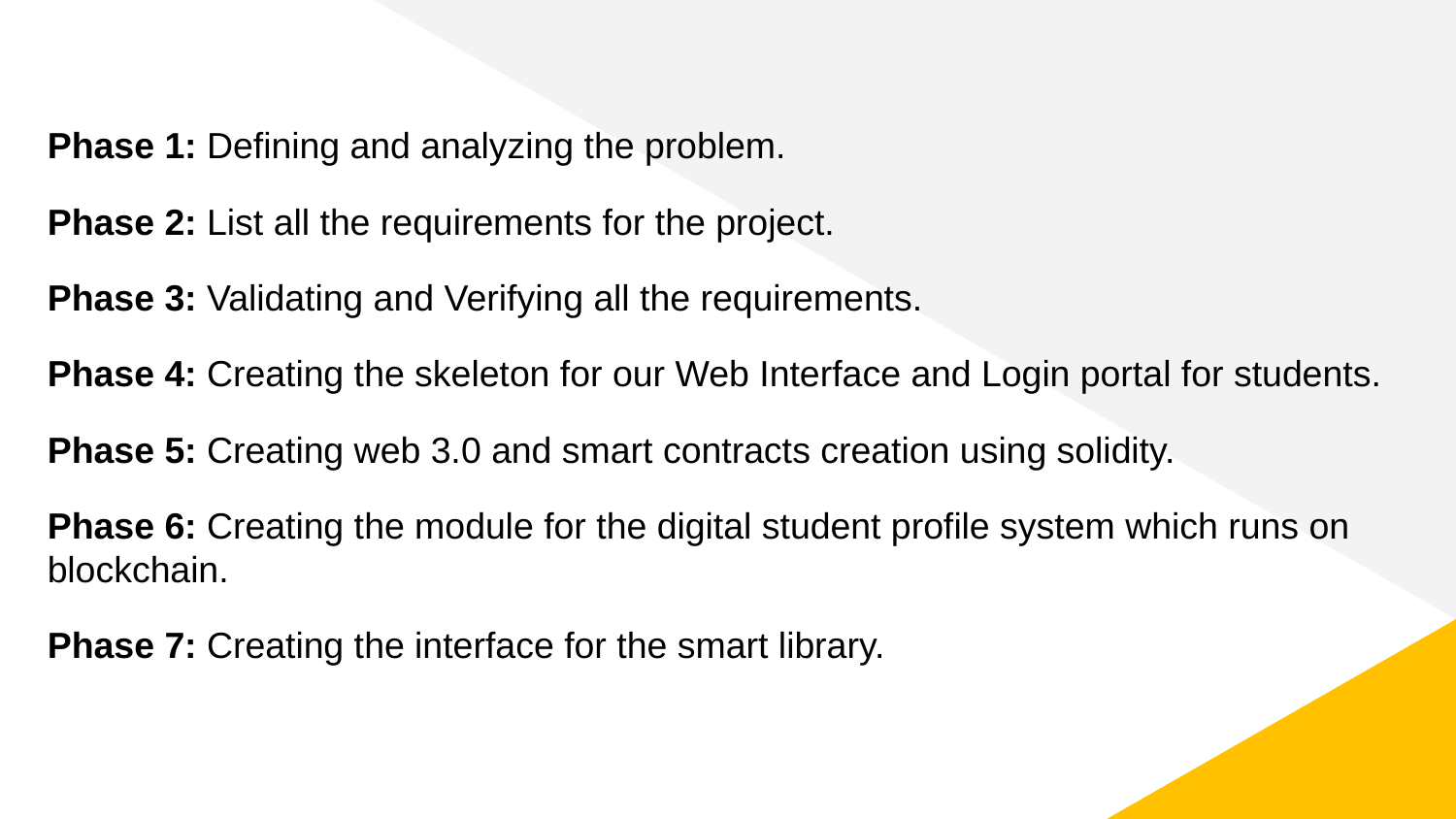

Phase 1: Defining and analyzing the problem.
Phase 2: List all the requirements for the project.
Phase 3: Validating and Verifying all the requirements.
Phase 4: Creating the skeleton for our Web Interface and Login portal for students.
Phase 5: Creating web 3.0 and smart contracts creation using solidity.
Phase 6: Creating the module for the digital student profile system which runs on blockchain.
Phase 7: Creating the interface for the smart library.